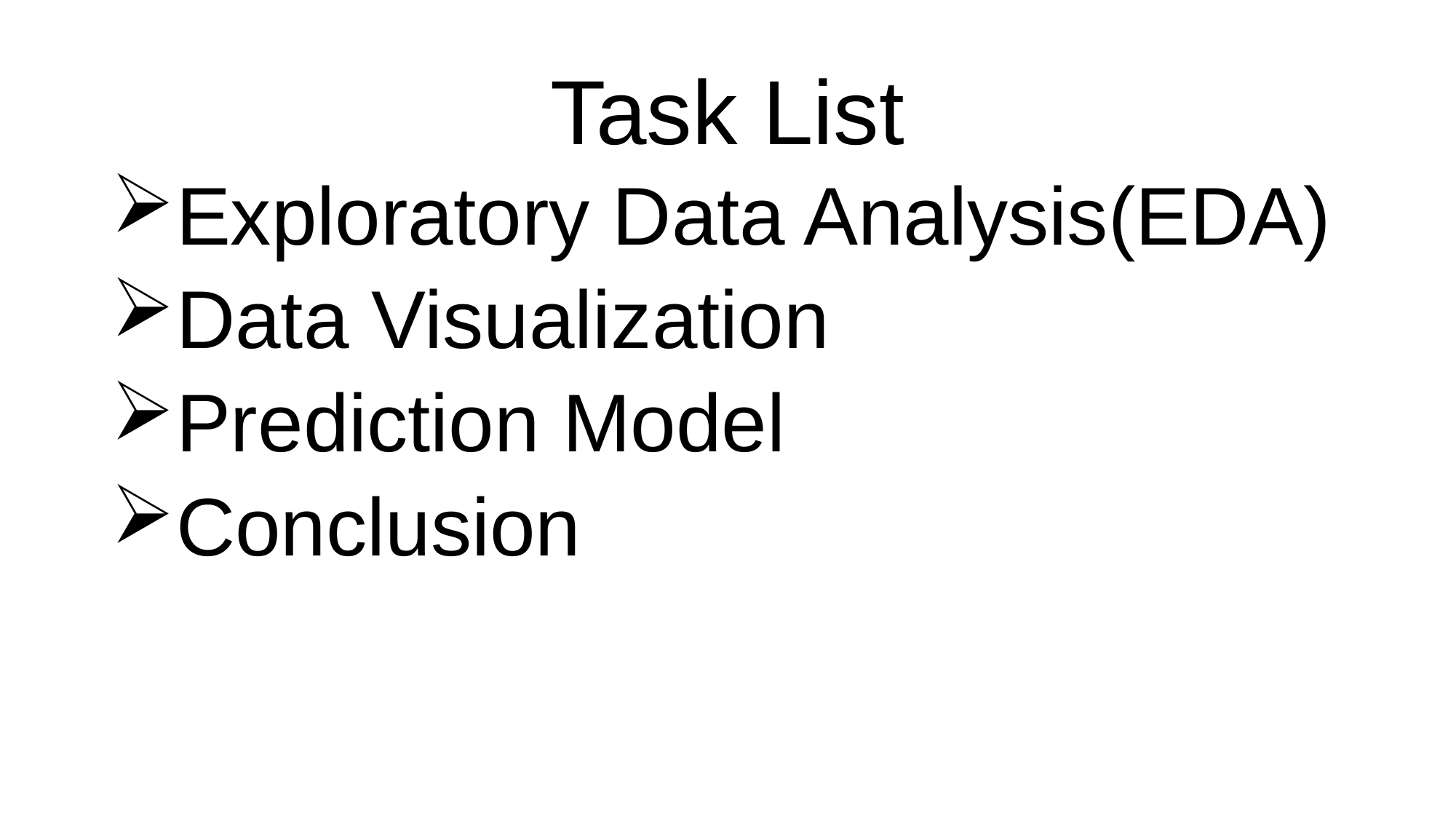

# Task List
Exploratory Data Analysis(EDA)
Data Visualization
Prediction Model
Conclusion